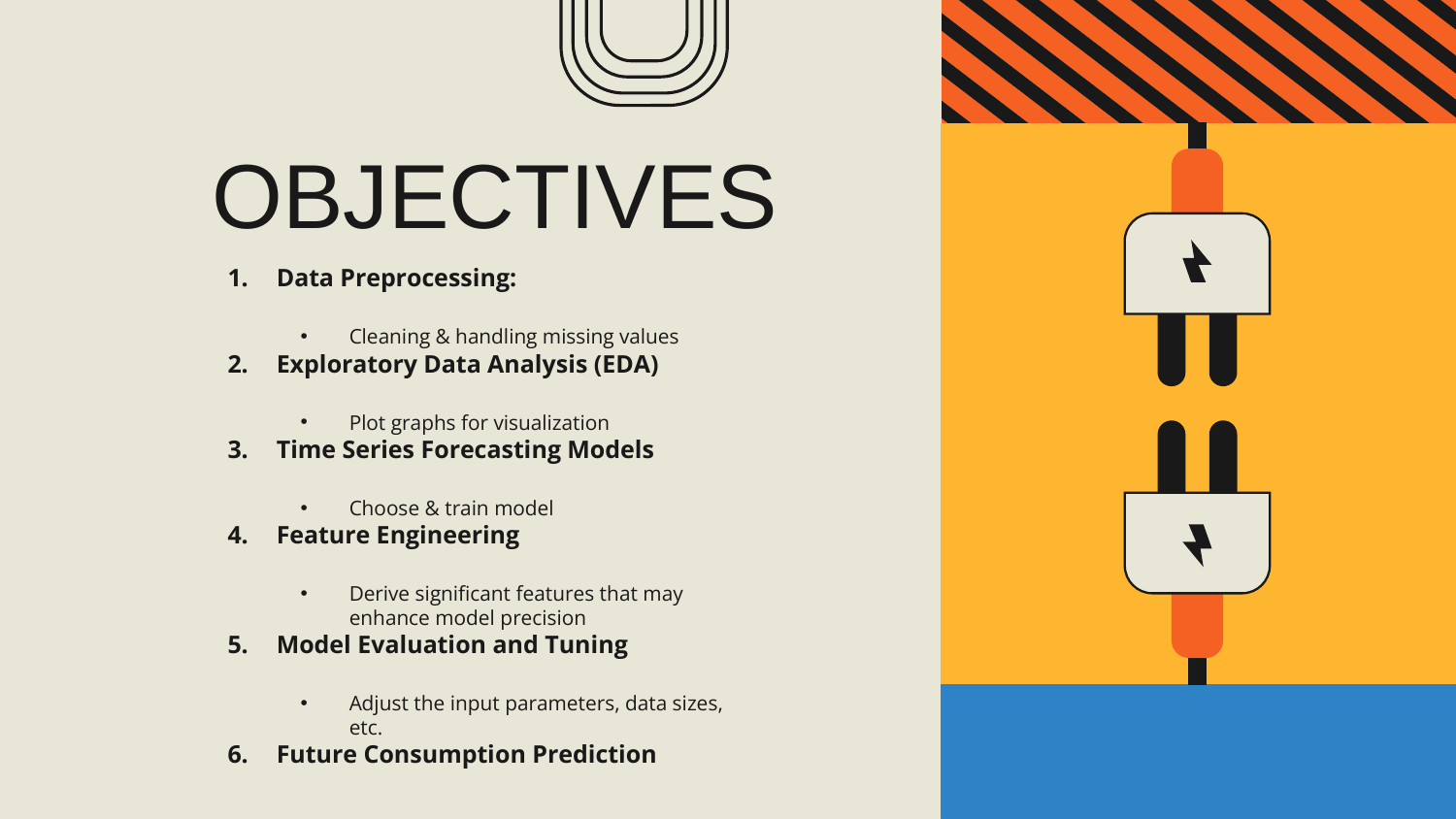

# OBJECTIVES

Data Preprocessing:
Cleaning & handling missing values
Exploratory Data Analysis (EDA)
Plot graphs for visualization
Time Series Forecasting Models
Choose & train model
Feature Engineering
Derive significant features that may enhance model precision
Model Evaluation and Tuning
Adjust the input parameters, data sizes, etc.
Future Consumption Prediction